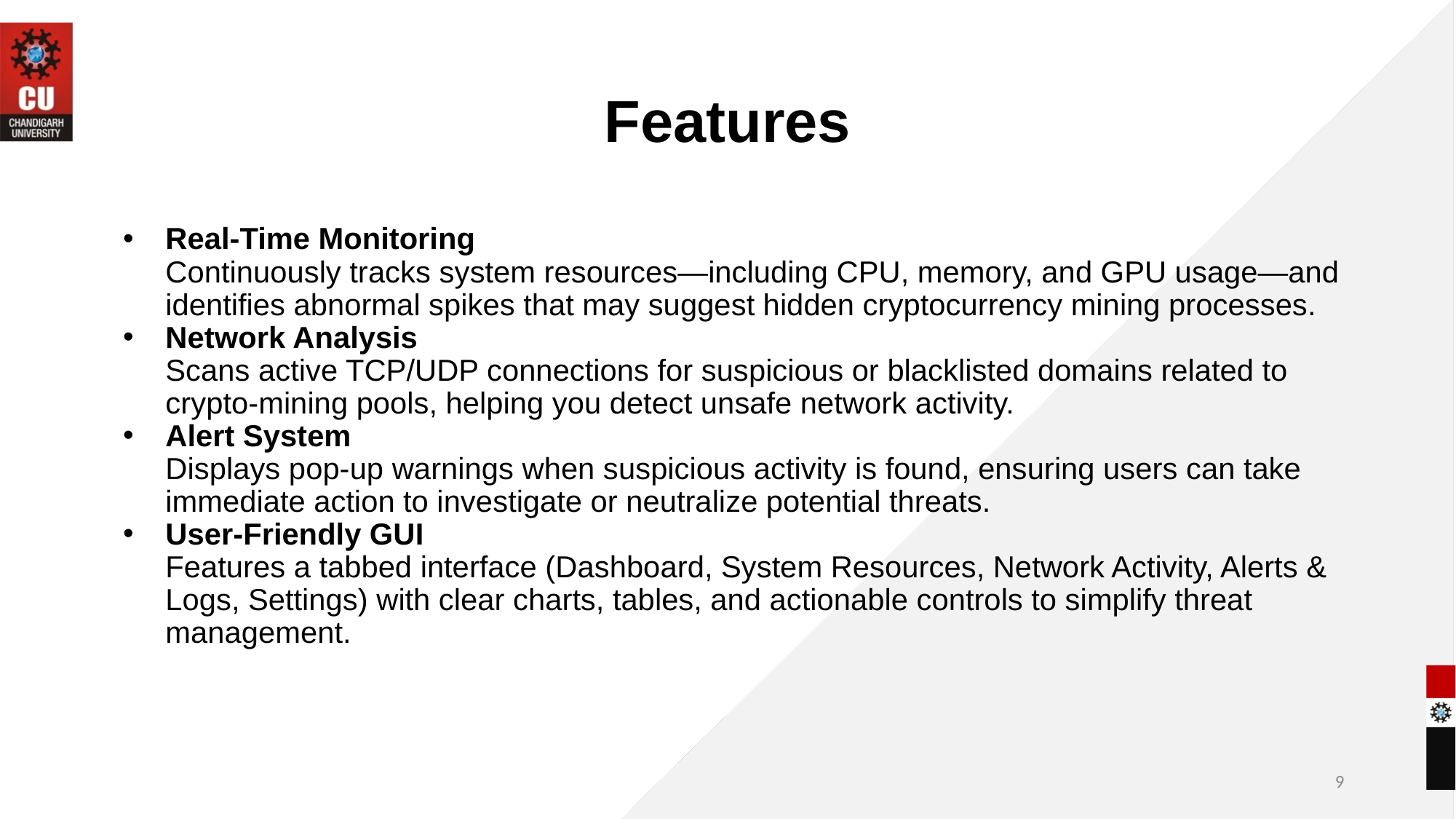

# Features
Real-Time Monitoring
Continuously tracks system resources—including CPU, memory, and GPU usage—and identifies abnormal spikes that may suggest hidden cryptocurrency mining processes.
Network Analysis
Scans active TCP/UDP connections for suspicious or blacklisted domains related to crypto-mining pools, helping you detect unsafe network activity.
Alert System
Displays pop-up warnings when suspicious activity is found, ensuring users can take immediate action to investigate or neutralize potential threats.
User-Friendly GUI
Features a tabbed interface (Dashboard, System Resources, Network Activity, Alerts & Logs, Settings) with clear charts, tables, and actionable controls to simplify threat management.
9